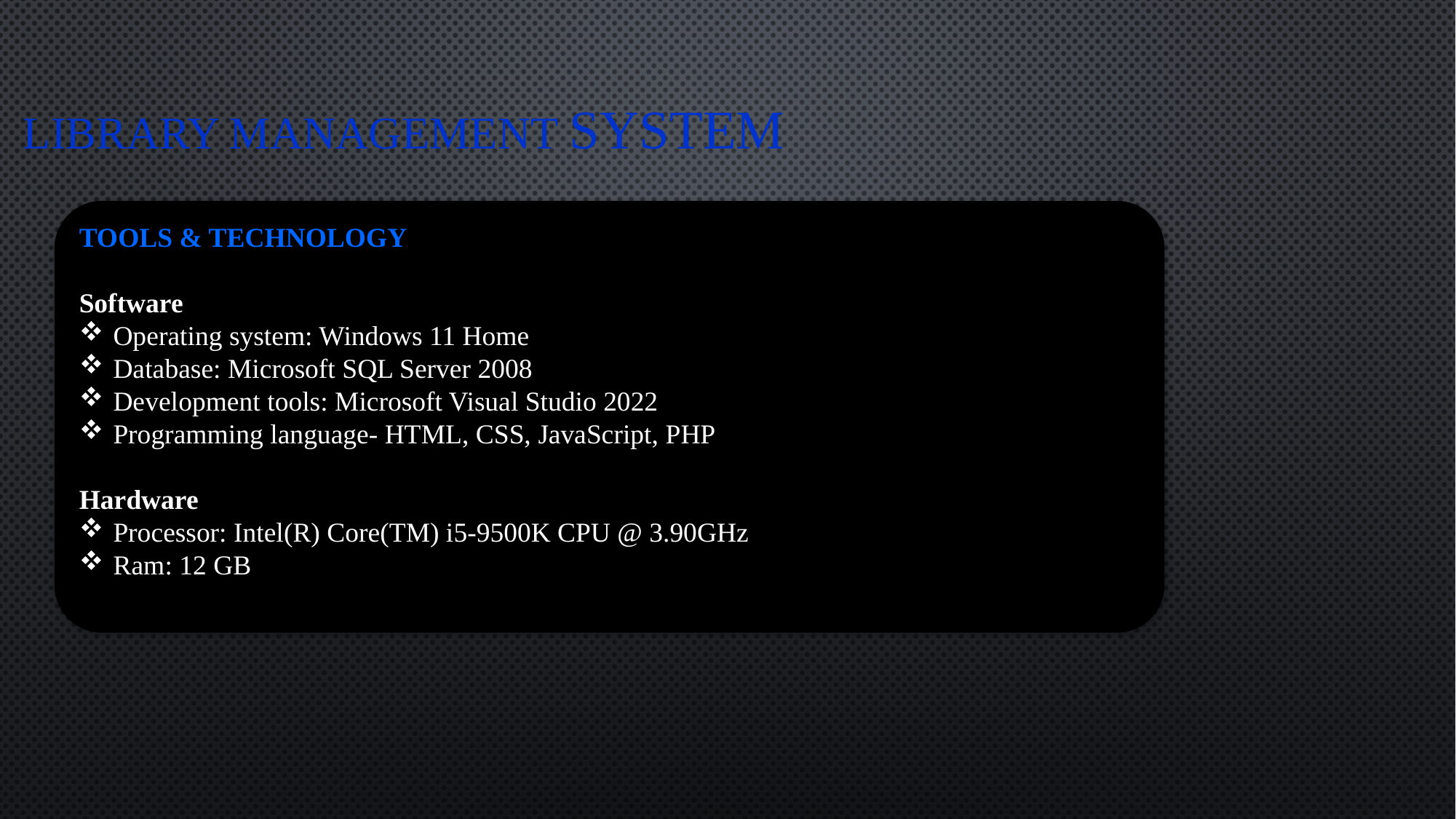

# LIBRARY MANAGEMENT SYSTEM
TOOLS & TECHNOLOGY

Software
Operating system: Windows 11 Home
Database: Microsoft SQL Server 2008
Development tools: Microsoft Visual Studio 2022
Programming language- HTML, CSS, JavaScript, PHP

Hardware
Processor: Intel(R) Core(TM) i5-9500K CPU @ 3.90GHz
Ram: 12 GB